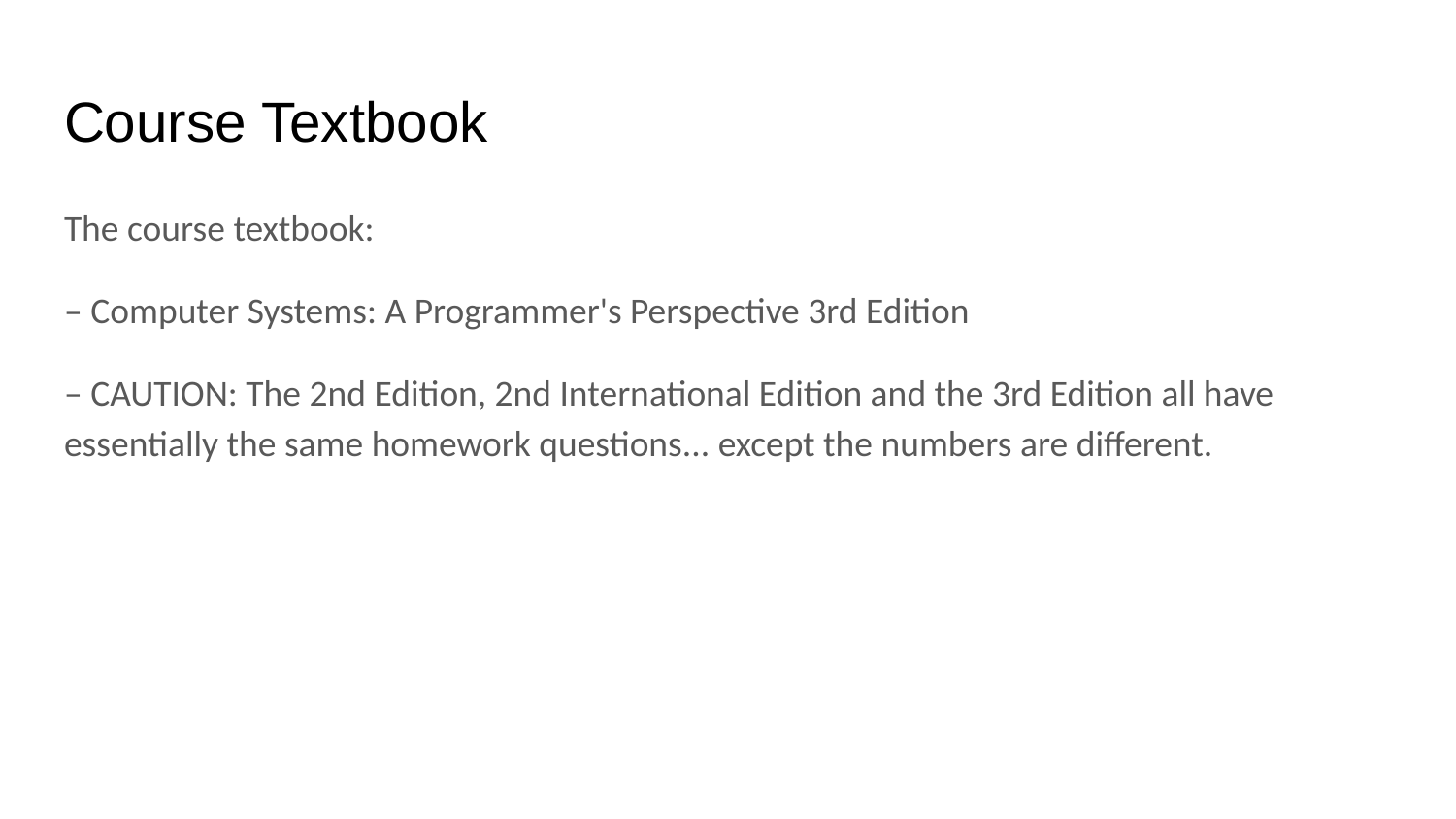

# Course Textbook
The course textbook:
– Computer Systems: A Programmer's Perspective 3rd Edition
– CAUTION: The 2nd Edition, 2nd International Edition and the 3rd Edition all have essentially the same homework questions... except the numbers are different.